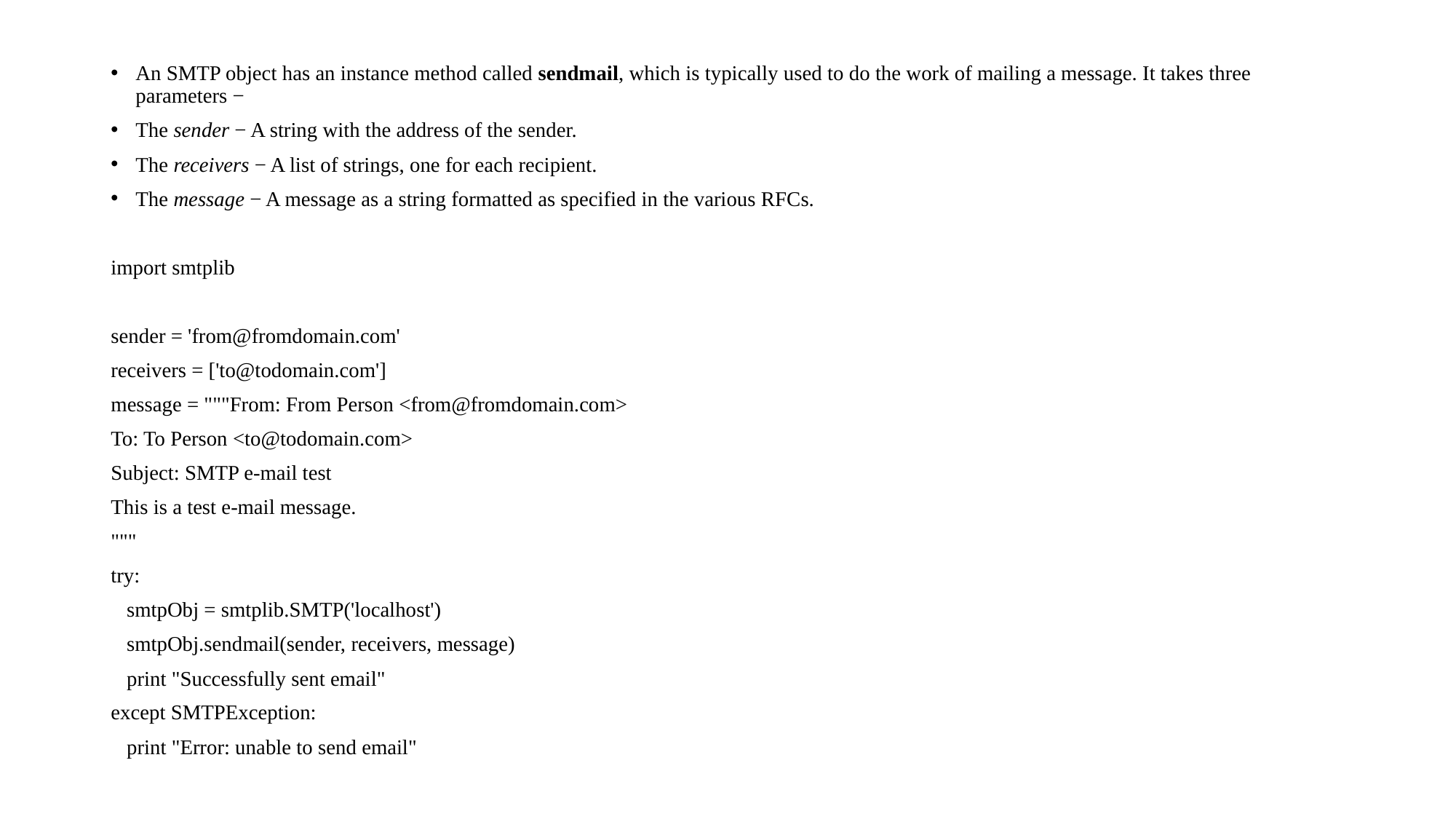

An SMTP object has an instance method called sendmail, which is typically used to do the work of mailing a message. It takes three parameters −
The sender − A string with the address of the sender.
The receivers − A list of strings, one for each recipient.
The message − A message as a string formatted as specified in the various RFCs.

import smtplib

sender = 'from@fromdomain.com'
receivers = ['to@todomain.com']
message = """From: From Person <from@fromdomain.com>
To: To Person <to@todomain.com>
Subject: SMTP e-mail test
This is a test e-mail message.
"""
try:
   smtpObj = smtplib.SMTP('localhost')
   smtpObj.sendmail(sender, receivers, message)
   print "Successfully sent email"
except SMTPException:
   print "Error: unable to send email"